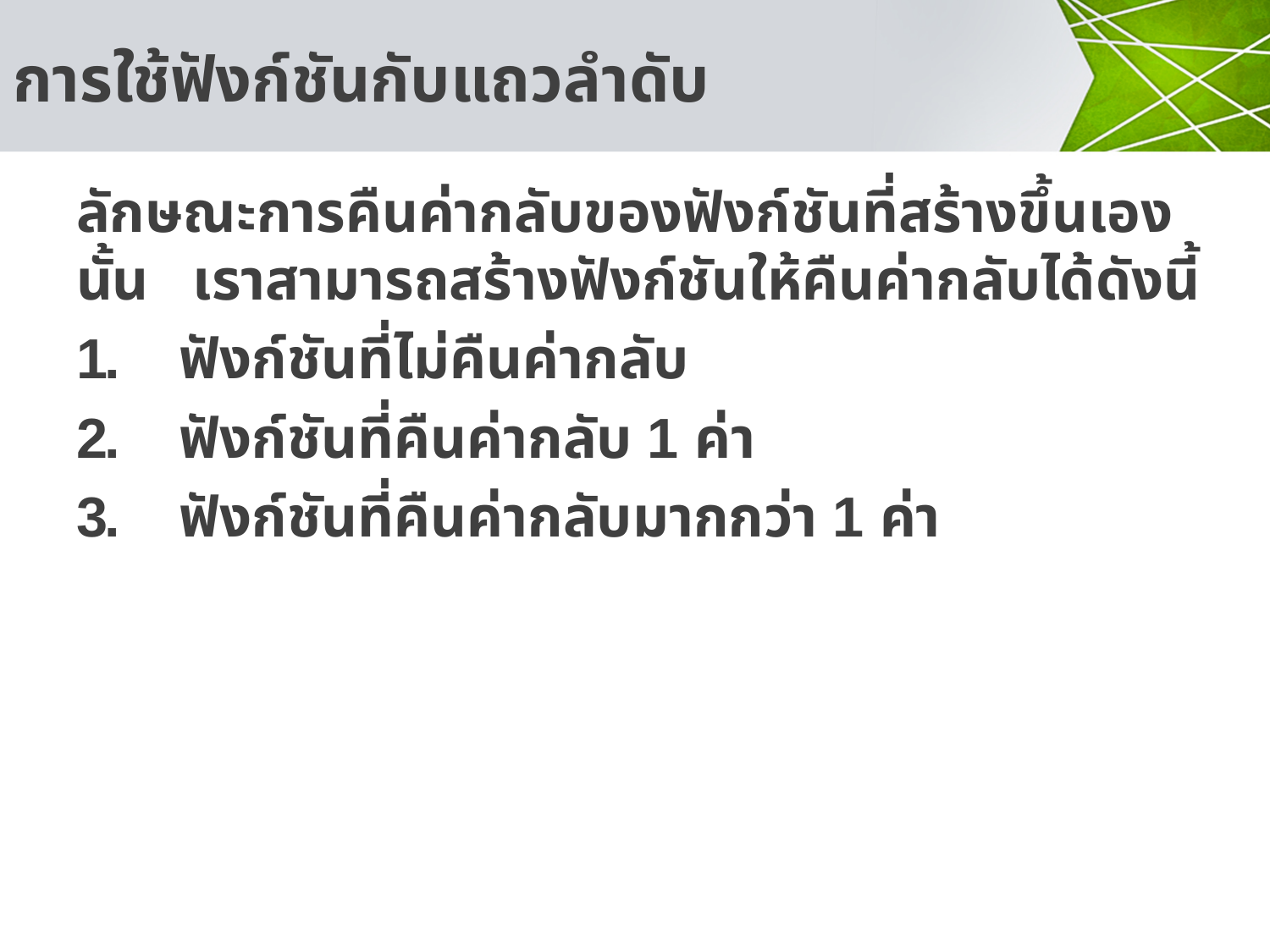

# การใช้ฟังก์ชันกับแถวลำดับ
ลักษณะการคืนค่ากลับของฟังก์ชันที่สร้างขึ้นเองนั้น   เราสามารถสร้างฟังก์ชันให้คืนค่ากลับได้ดังนี้
ฟังก์ชันที่ไม่คืนค่ากลับ
ฟังก์ชันที่คืนค่ากลับ 1 ค่า
ฟังก์ชันที่คืนค่ากลับมากกว่า 1 ค่า